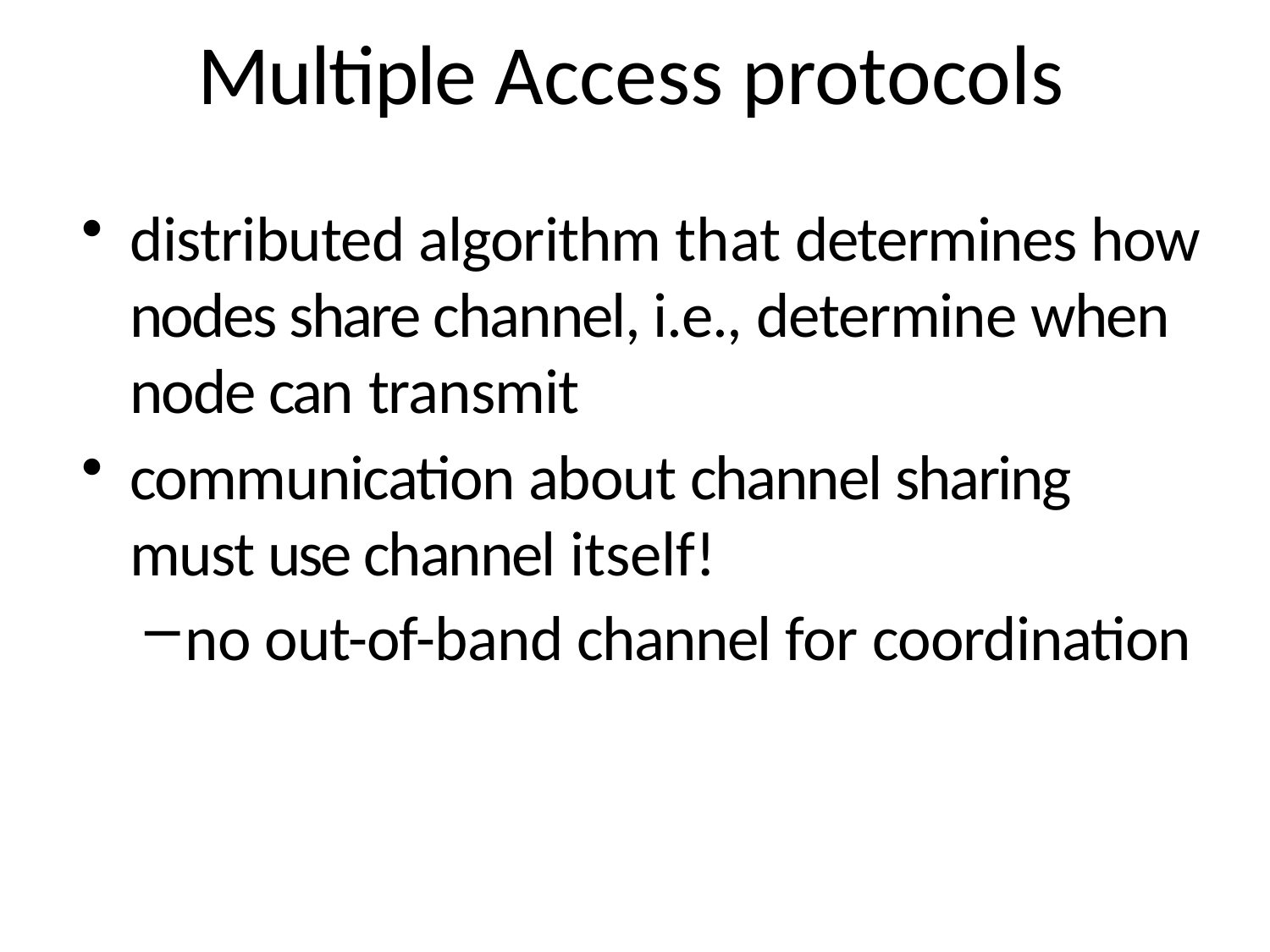

# Multiple Access protocols
distributed algorithm that determines how nodes share channel, i.e., determine when node can transmit
communication about channel sharing must use channel itself!
no out-of-band channel for coordination